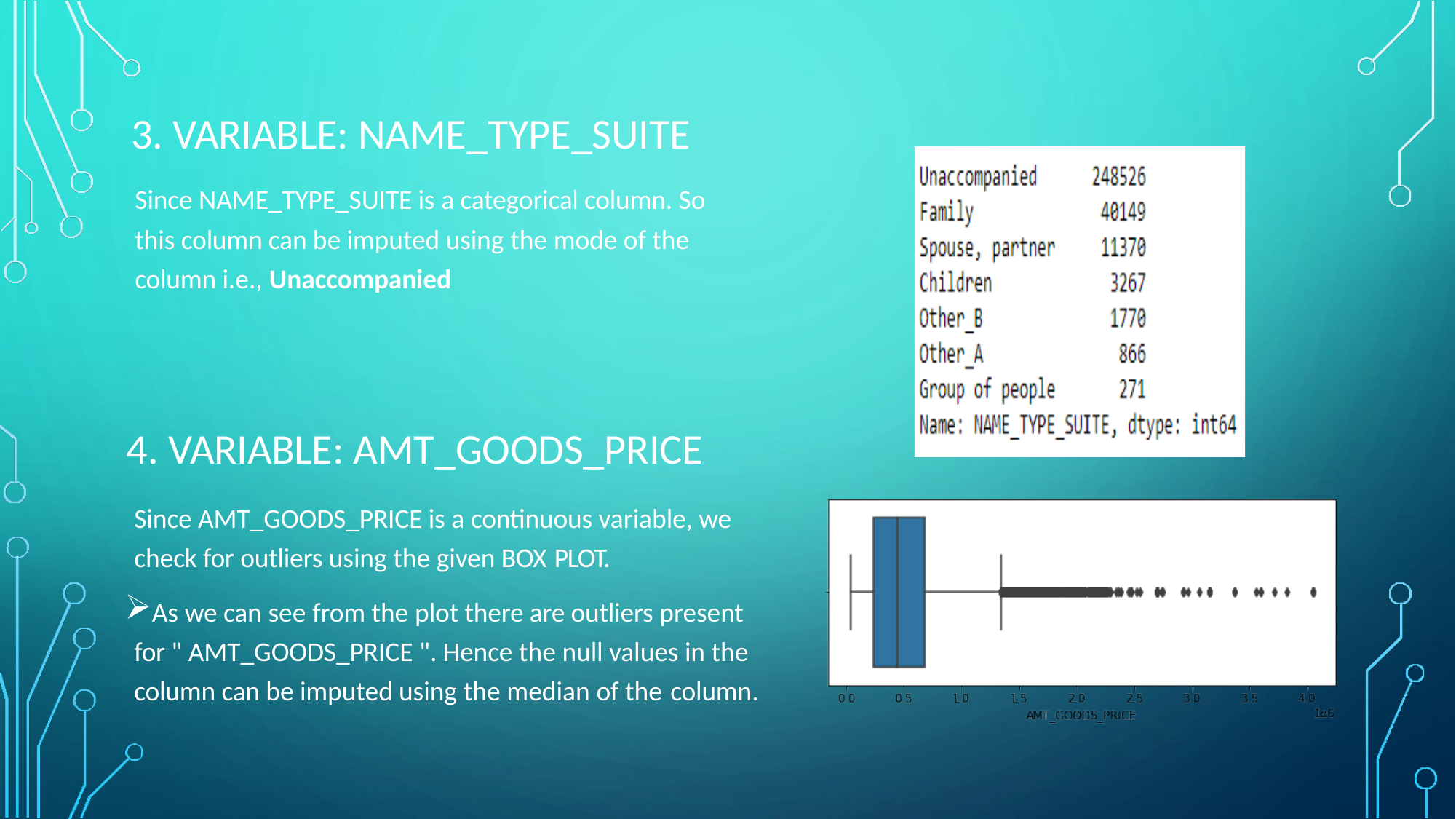

# 3. VARIABLE: NAME_TYPE_SUITE

Since NAME_TYPE_SUITE is a categorical column. So  this column can be imputed using the mode of the  column i.e., Unaccompanied
VARIABLE: AMT_GOODS_PRICE
Since AMT_GOODS_PRICE is a continuous variable, we  check for outliers using the given BOX PLOT.
As we can see from the plot there are outliers present  for " AMT_GOODS_PRICE ". Hence the null values in the  column can be imputed using the median of the column.